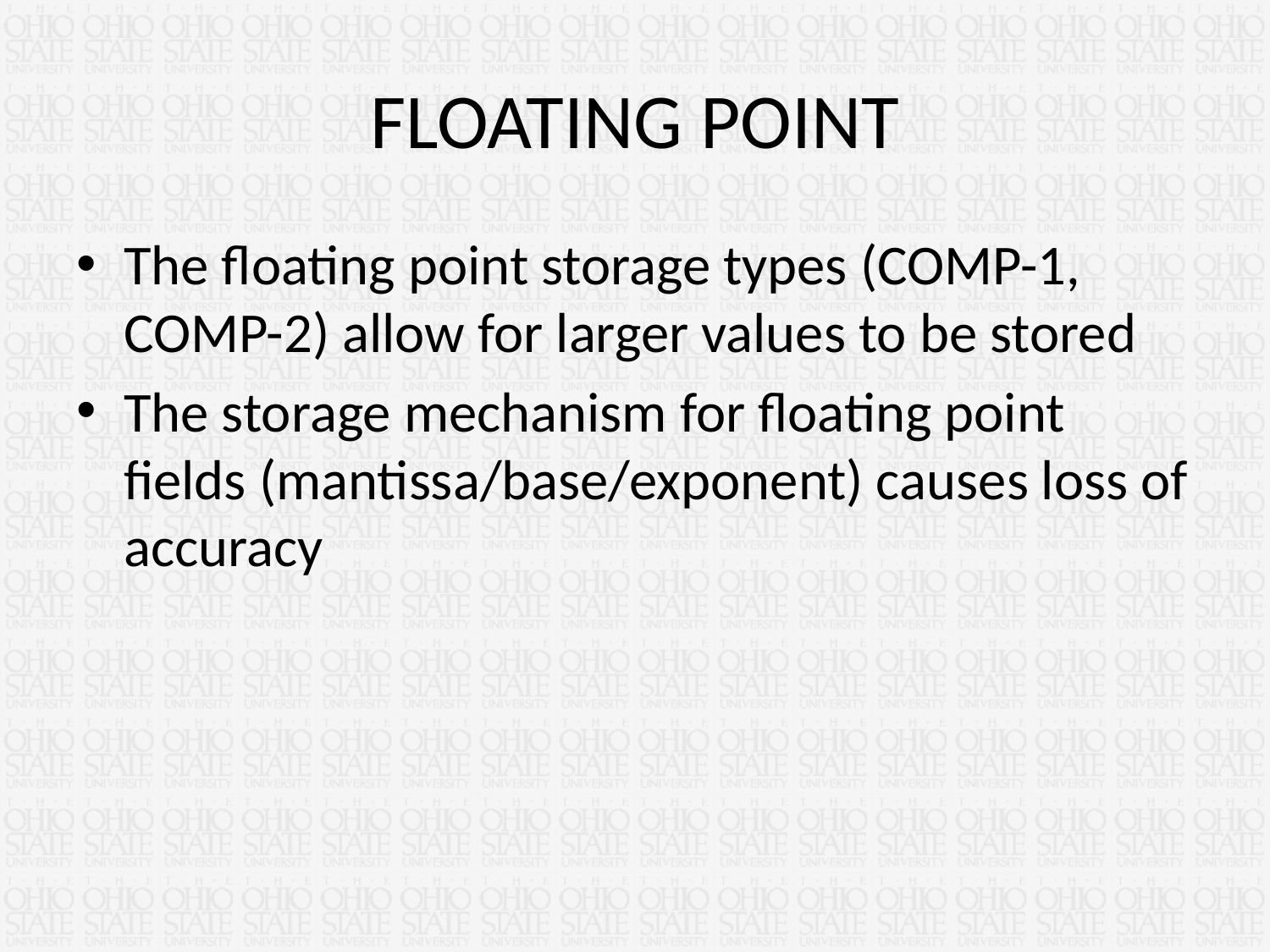

# FLOATING POINT
The floating point storage types (COMP-1, COMP-2) allow for larger values to be stored
The storage mechanism for floating point fields (mantissa/base/exponent) causes loss of accuracy